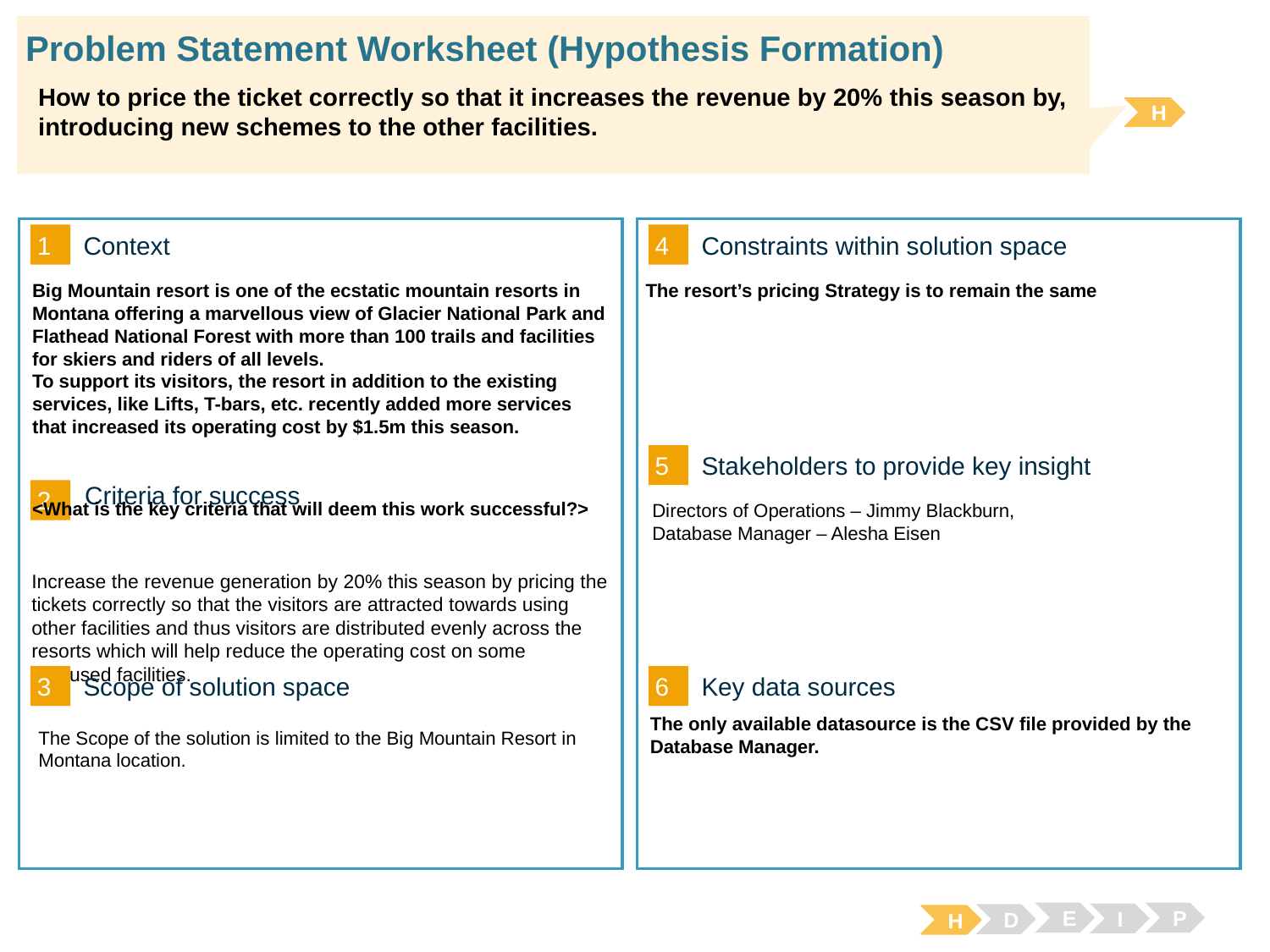

Problem Statement Worksheet (Hypothesis Formation)
How to price the ticket correctly so that it increases the revenue by 20% this season by,
introducing new schemes to the other facilities.
H

Increase the revenue generation by 20% this season by pricing the tickets correctly so that the visitors are attracted towards using other facilities and thus visitors are distributed evenly across the resorts which will help reduce the operating cost on some overused facilities.

1
4
Context
Constraints within solution space
The resort’s pricing Strategy is to remain the same
Big Mountain resort is one of the ecstatic mountain resorts in Montana offering a marvellous view of Glacier National Park and Flathead National Forest with more than 100 trails and facilities for skiers and riders of all levels.
To support its visitors, the resort in addition to the existing services, like Lifts, T-bars, etc. recently added more services that increased its operating cost by $1.5m this season.

5
Stakeholders to provide key insight
Criteria for success
2
<What is the key criteria that will deem this work successful?>
Directors of Operations – Jimmy Blackburn,
Database Manager – Alesha Eisen
3
6
Key data sources
Scope of solution space
The only available datasource is the CSV file provided by the Database Manager.
The Scope of the solution is limited to the Big Mountain Resort in Montana location.
E
P
I
D
H